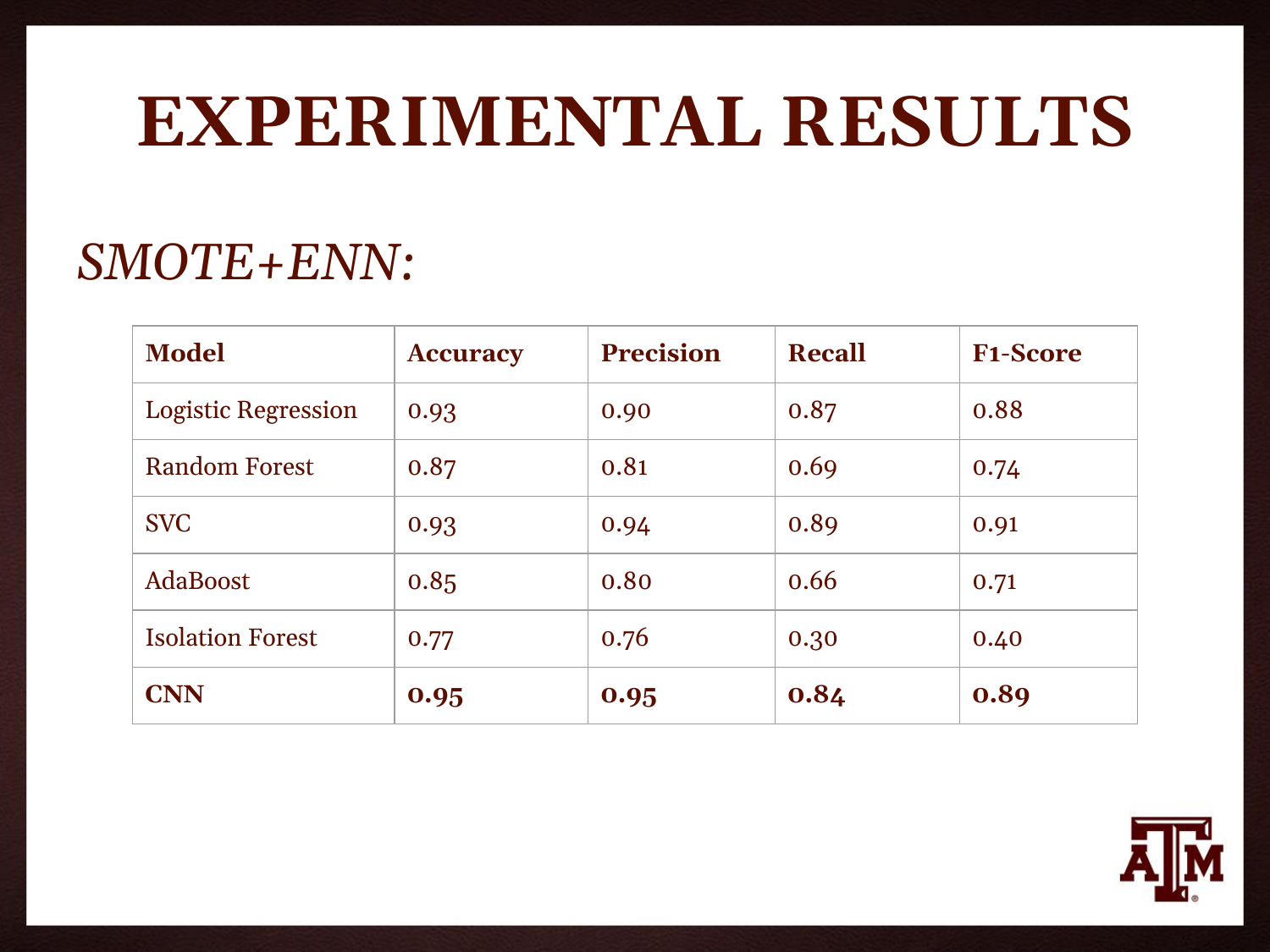

# EXPERIMENTAL RESULTS
SMOTE+ENN:

| Model | Accuracy | Precision | Recall | F1-Score |
| --- | --- | --- | --- | --- |
| Logistic Regression | 0.93 | 0.90 | 0.87 | 0.88 |
| Random Forest | 0.87 | 0.81 | 0.69 | 0.74 |
| SVC | 0.93 | 0.94 | 0.89 | 0.91 |
| AdaBoost | 0.85 | 0.80 | 0.66 | 0.71 |
| Isolation Forest | 0.77 | 0.76 | 0.30 | 0.40 |
| CNN | 0.95 | 0.95 | 0.84 | 0.89 |